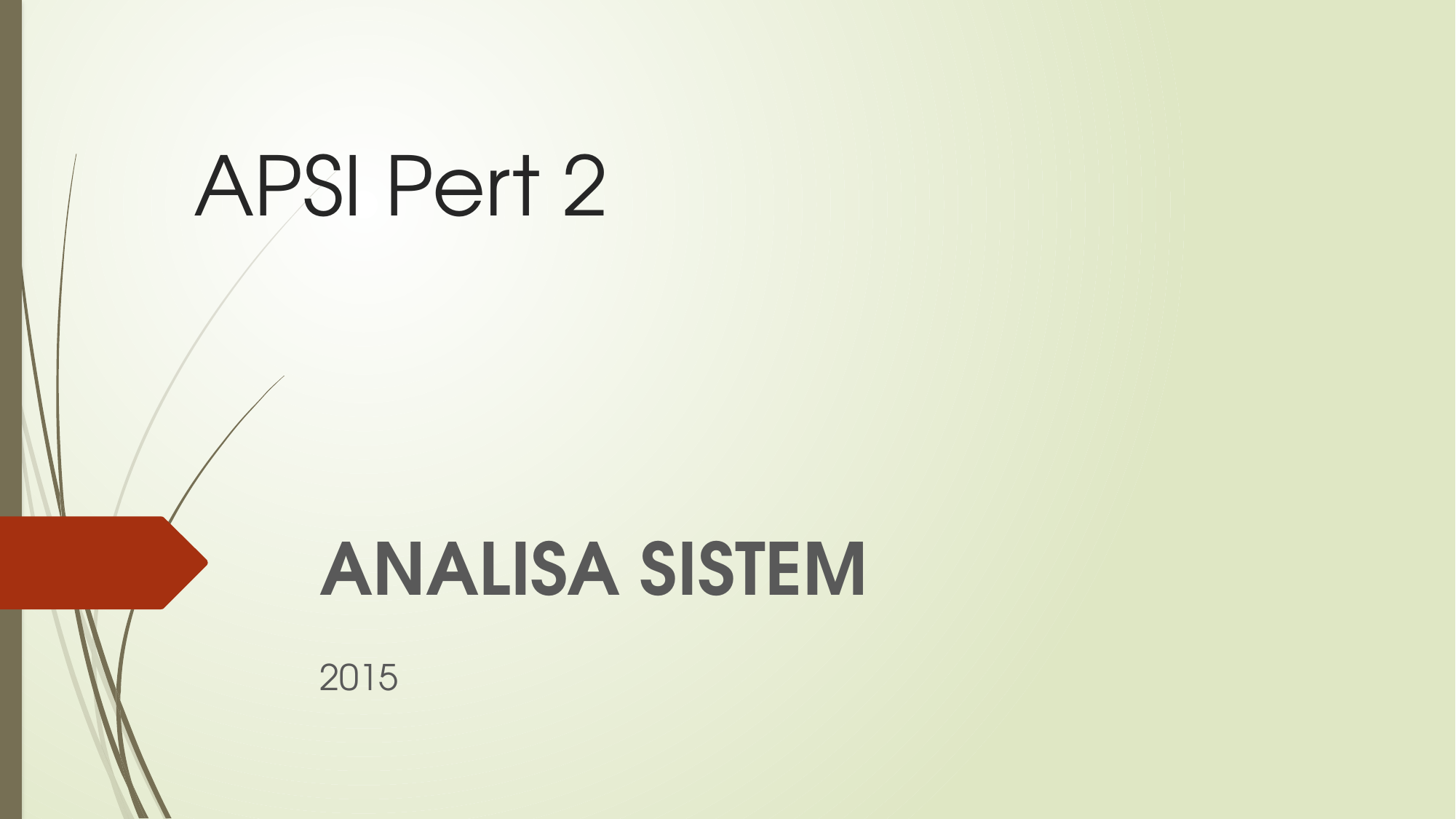

# APSI Pert 2
ANALISA SISTEM

2015